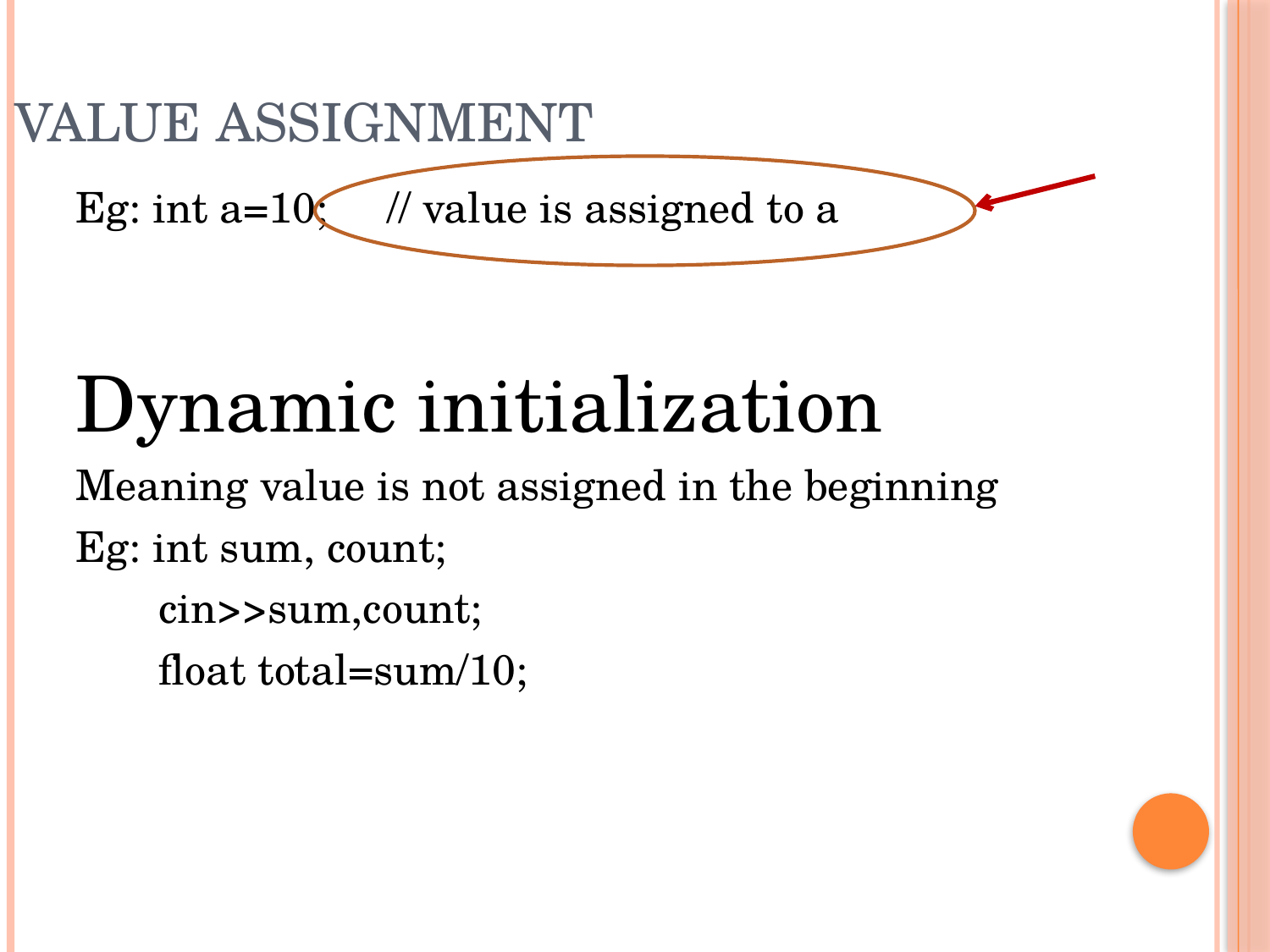

# Value Assignment

Eg: int a=10;     // value is assigned to a

Dynamic initialization
Meaning value is not assigned in the beginning
Eg: int sum, count;
       cin>>sum,count;
       float total=sum/10;